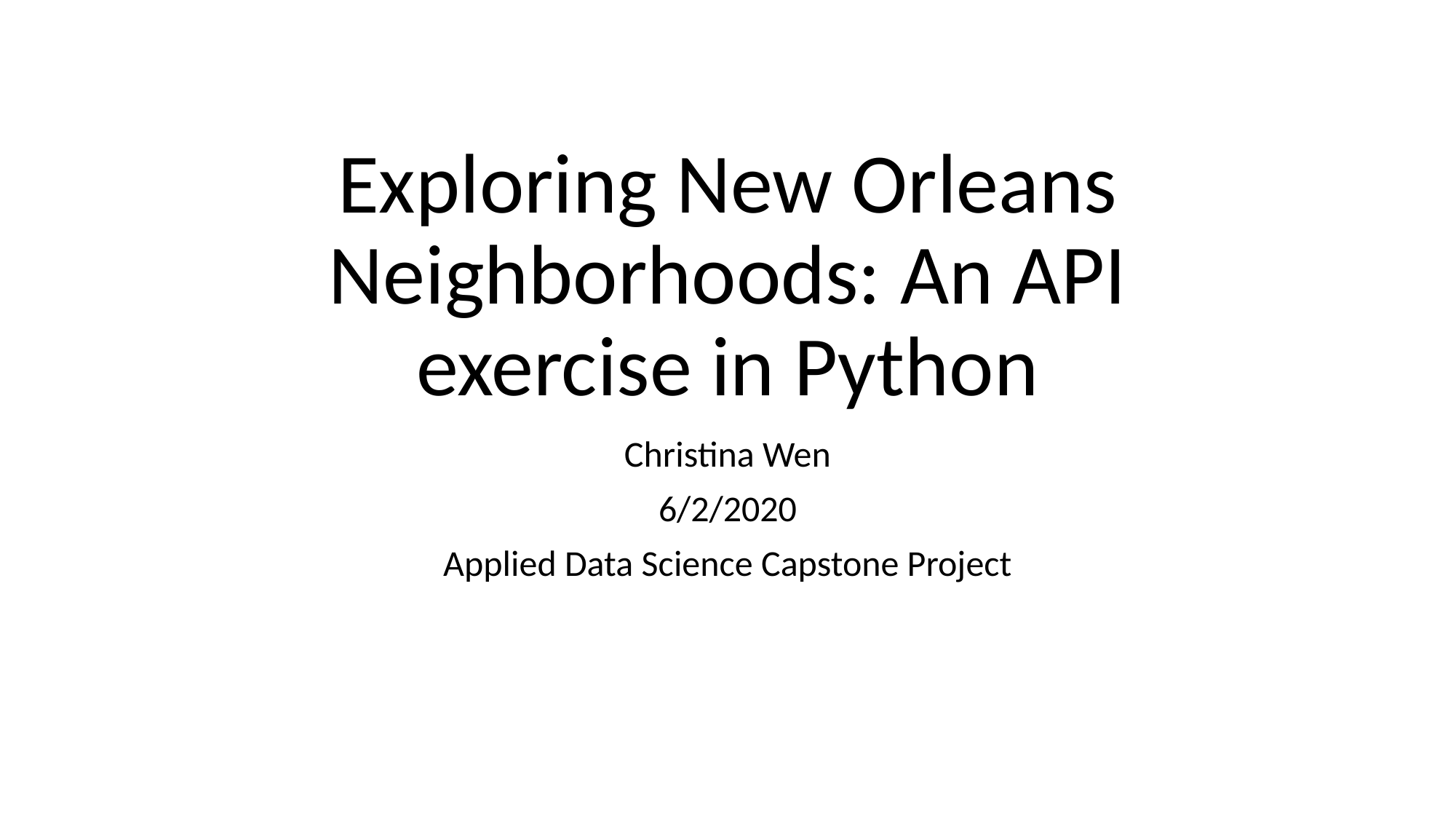

# Exploring New Orleans Neighborhoods: An API exercise in Python
Christina Wen
6/2/2020
Applied Data Science Capstone Project